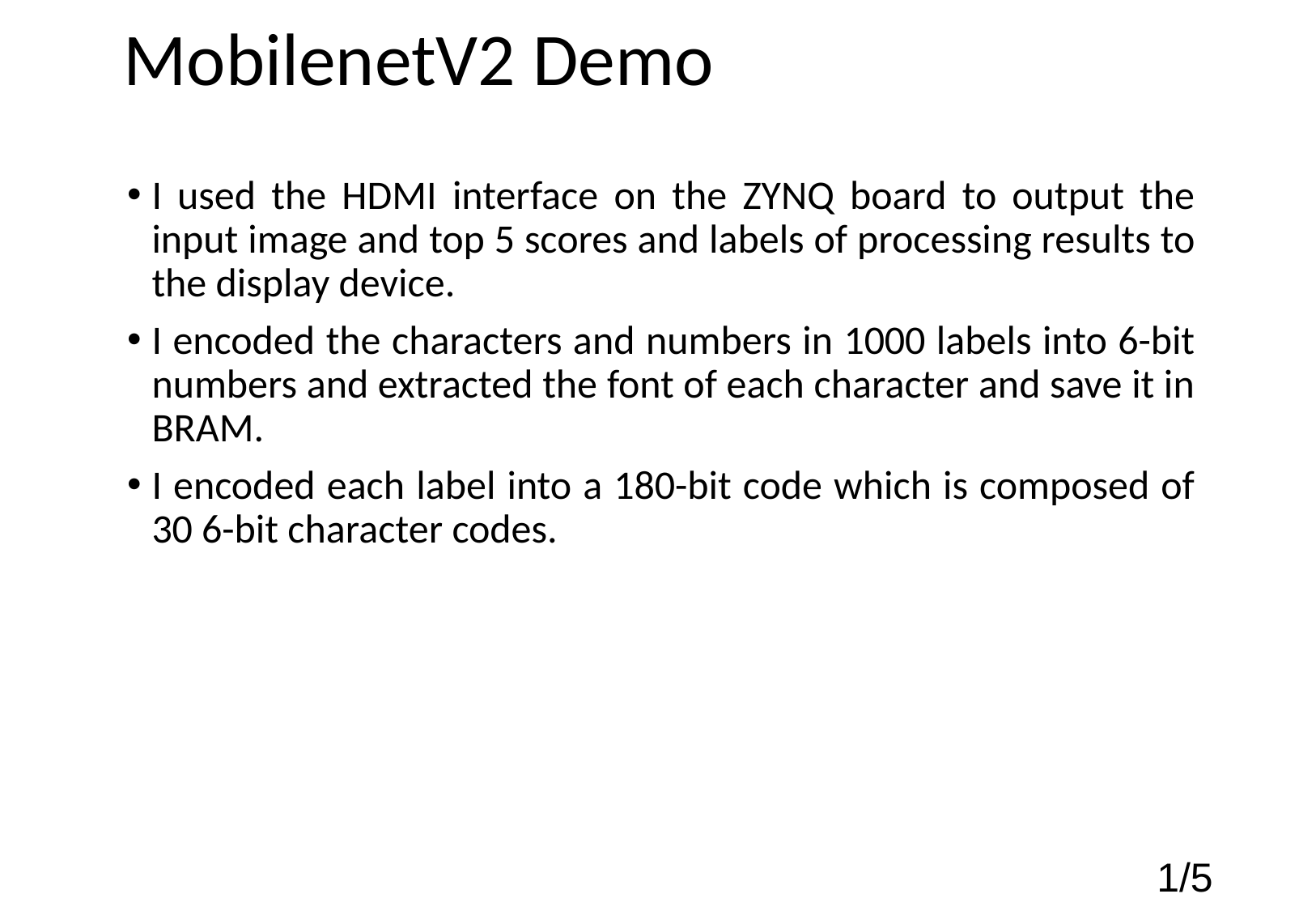

# MobilenetV2 Demo
I used the HDMI interface on the ZYNQ board to output the input image and top 5 scores and labels of processing results to the display device.
I encoded the characters and numbers in 1000 labels into 6-bit numbers and extracted the font of each character and save it in BRAM.
I encoded each label into a 180-bit code which is composed of 30 6-bit character codes.
1/5